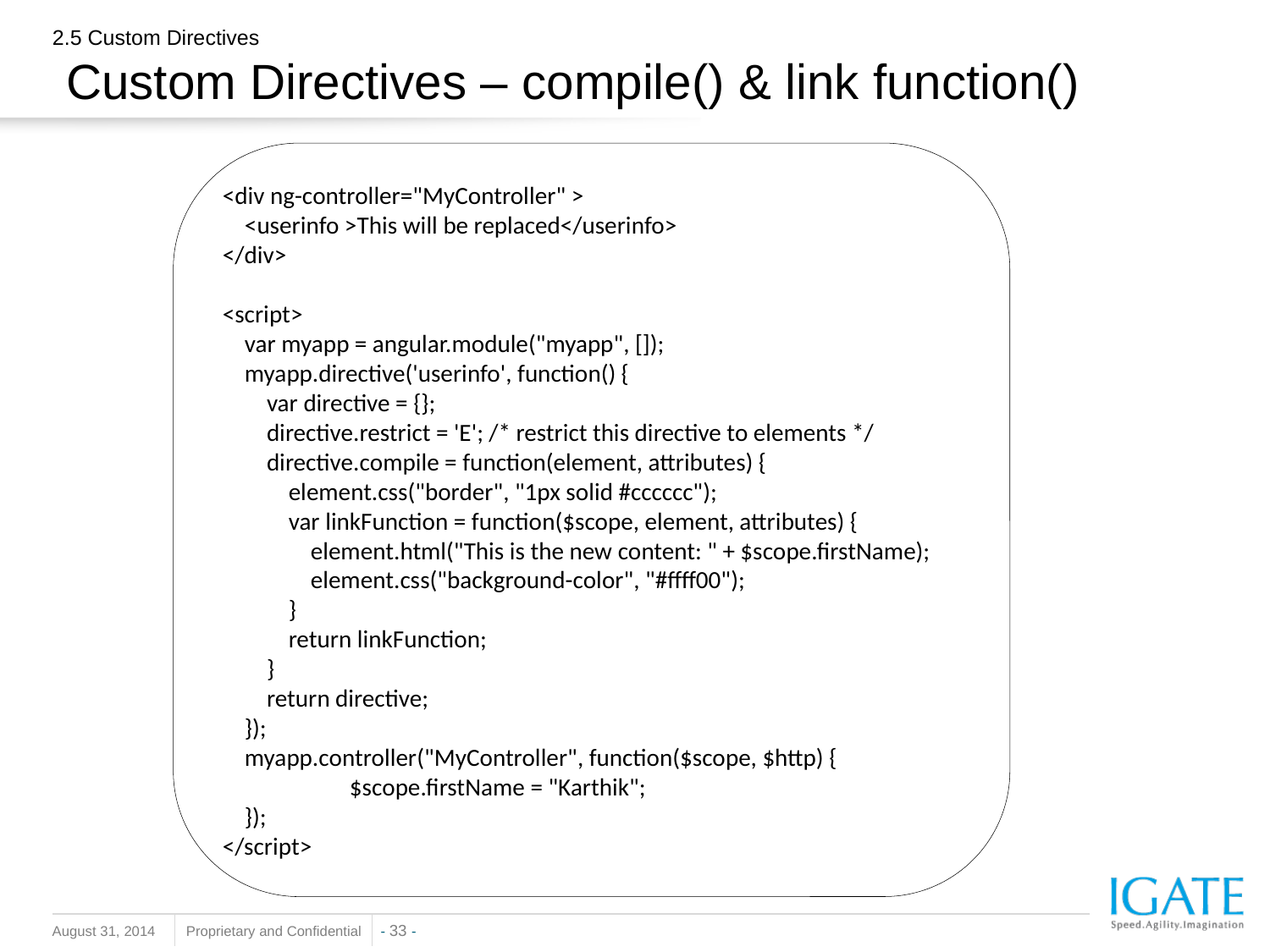

# 2.5 Custom Directives Custom Directives – compile() & link function()

<div ng-controller="MyController" >
    <userinfo >This will be replaced</userinfo>
</div>

<script>
    var myapp = angular.module("myapp", []);
    myapp.directive('userinfo', function() {
        var directive = {};
        directive.restrict = 'E'; /* restrict this directive to elements */
        directive.compile = function(element, attributes) {
            element.css("border", "1px solid #cccccc");
            var linkFunction = function($scope, element, attributes) {
                element.html("This is the new content: " + $scope.firstName);
                element.css("background-color", "#ffff00");
            }
            return linkFunction;
        }
        return directive;
    });
    myapp.controller("MyController", function($scope, $http) {
	$scope.firstName = "Karthik";
    });
</script>